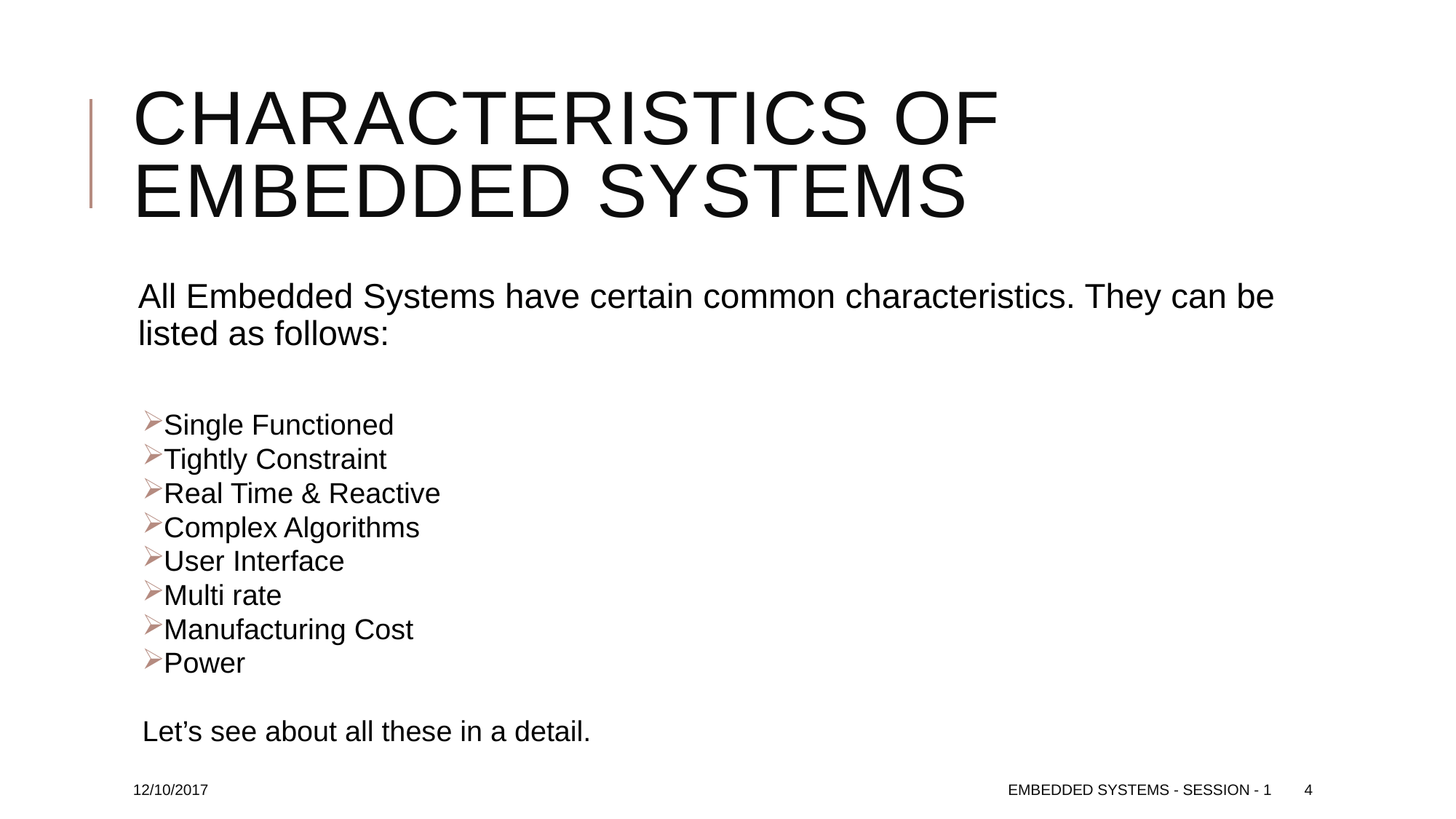

# Characteristics of embedded systems
	All Embedded Systems have certain common characteristics. They can be listed as follows:

Single Functioned
Tightly Constraint
Real Time & Reactive
Complex Algorithms
User Interface
Multi rate
Manufacturing Cost
Power

Let’s see about all these in a detail.
12/10/2017
Embedded Systems - Session - 1
4